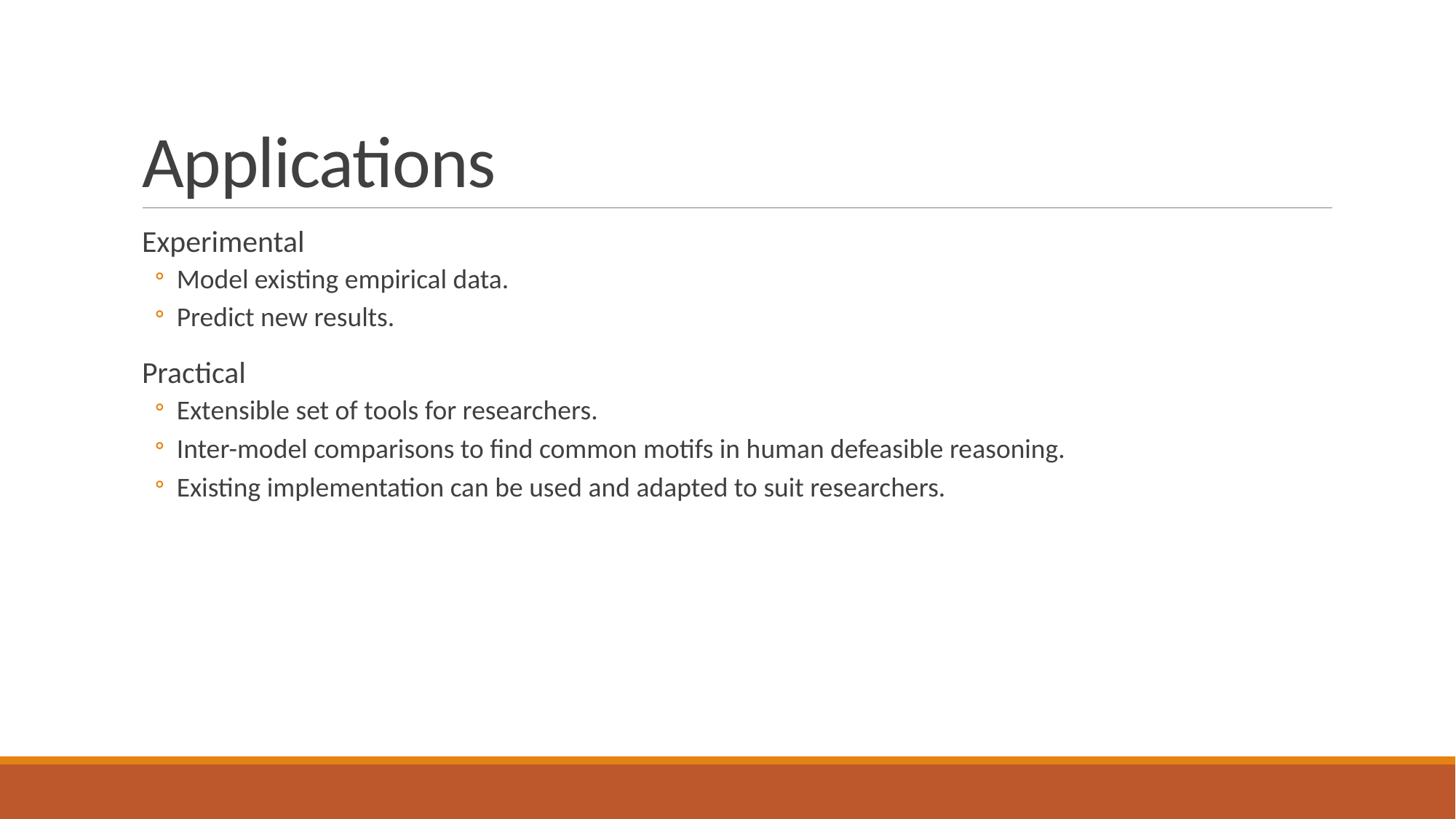

# Applications
Experimental
Model existing empirical data.
Predict new results.
Practical
Extensible set of tools for researchers.
Inter-model comparisons to find common motifs in human defeasible reasoning.
Existing implementation can be used and adapted to suit researchers.